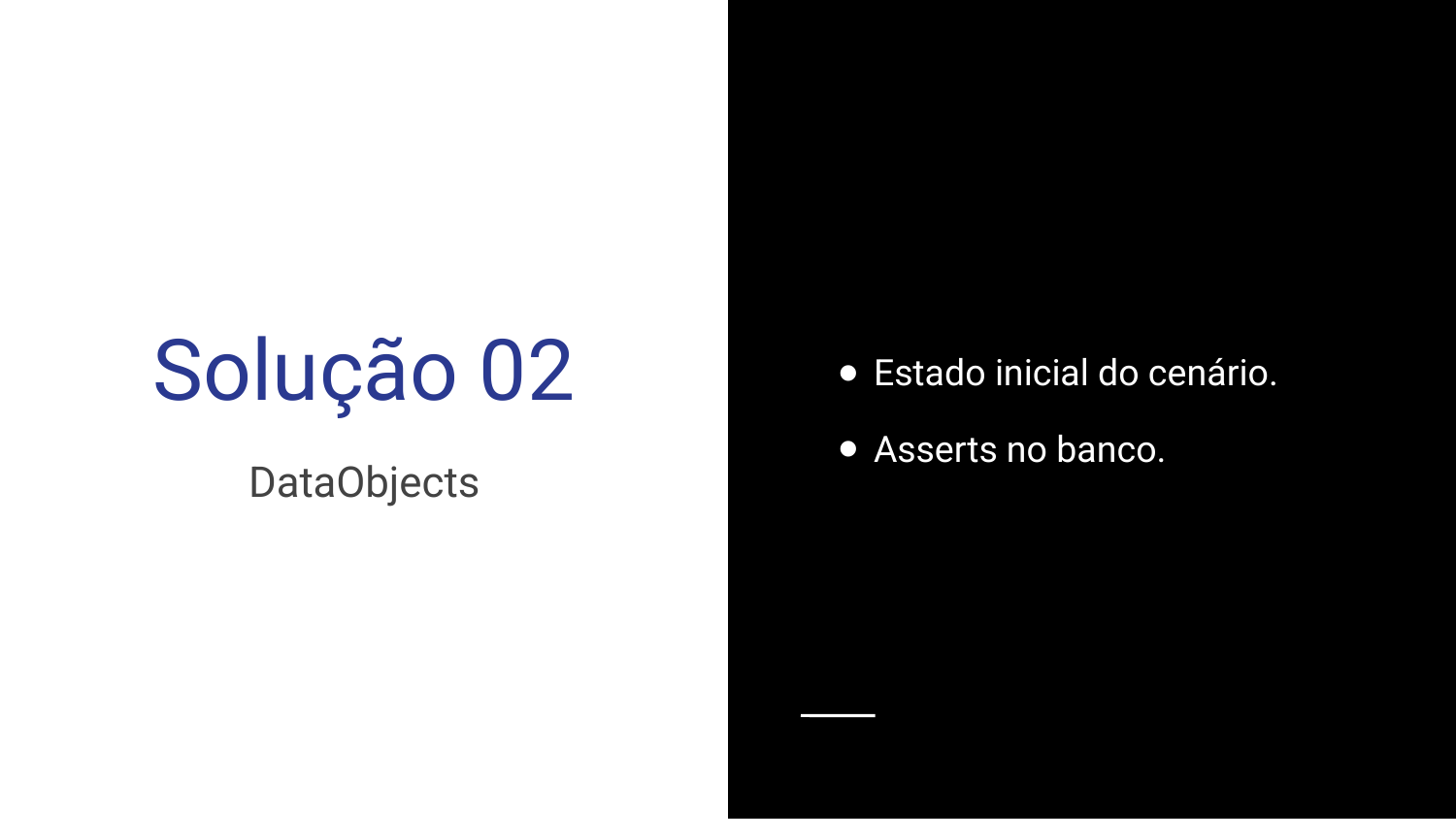

Estado inicial do cenário.
Asserts no banco.
Solução 02
DataObjects